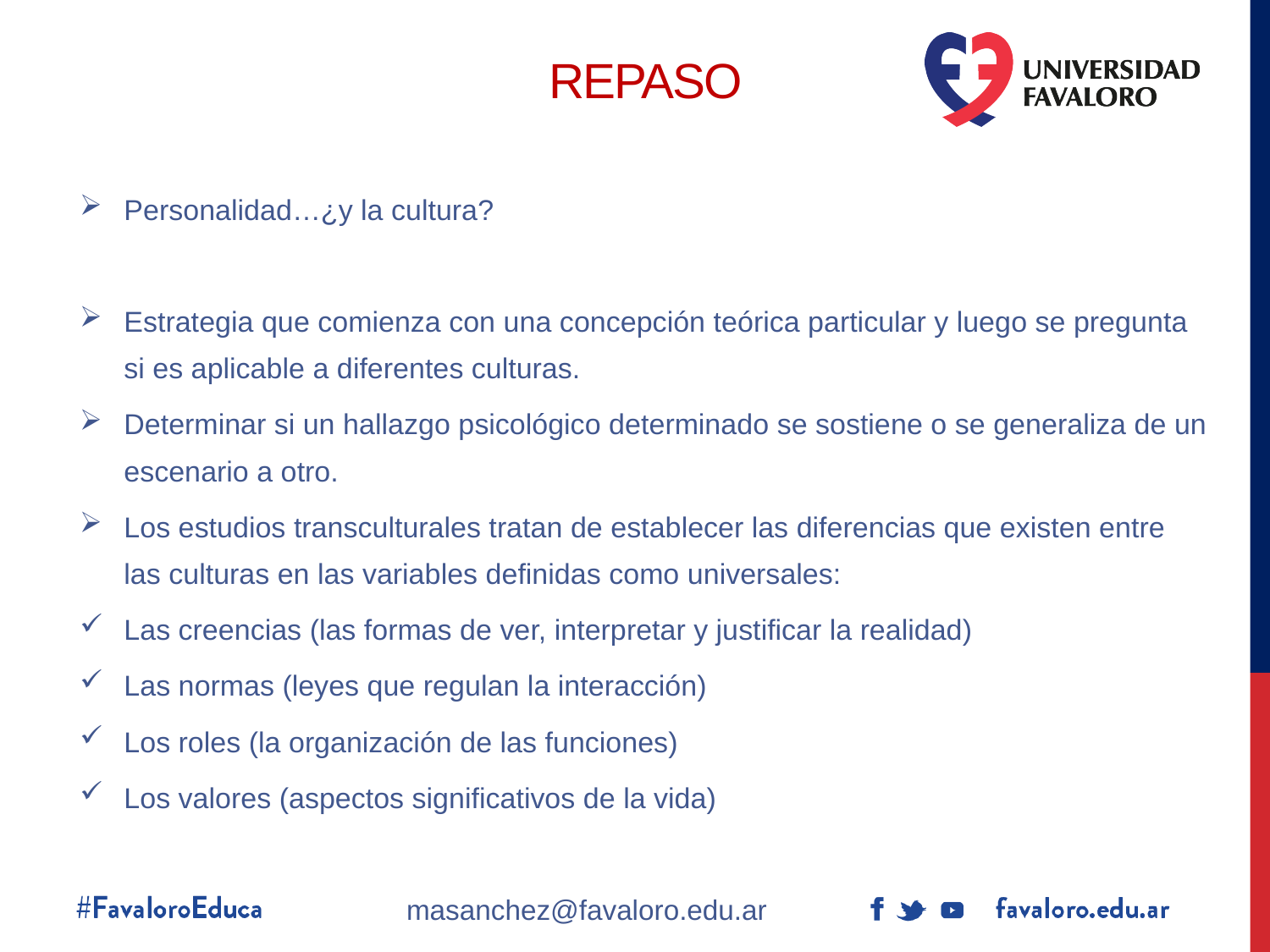

# Repaso
Personalidad…¿y la cultura?

Estrategia que comienza con una concepción teórica particular y luego se pregunta si es aplicable a diferentes culturas.
Determinar si un hallazgo psicológico determinado se sostiene o se generaliza de un escenario a otro.
Los estudios transculturales tratan de establecer las diferencias que existen entre las culturas en las variables definidas como universales:
Las creencias (las formas de ver, interpretar y justificar la realidad)
Las normas (leyes que regulan la interacción)
Los roles (la organización de las funciones)
Los valores (aspectos significativos de la vida)

masanchez@favaloro.edu.ar